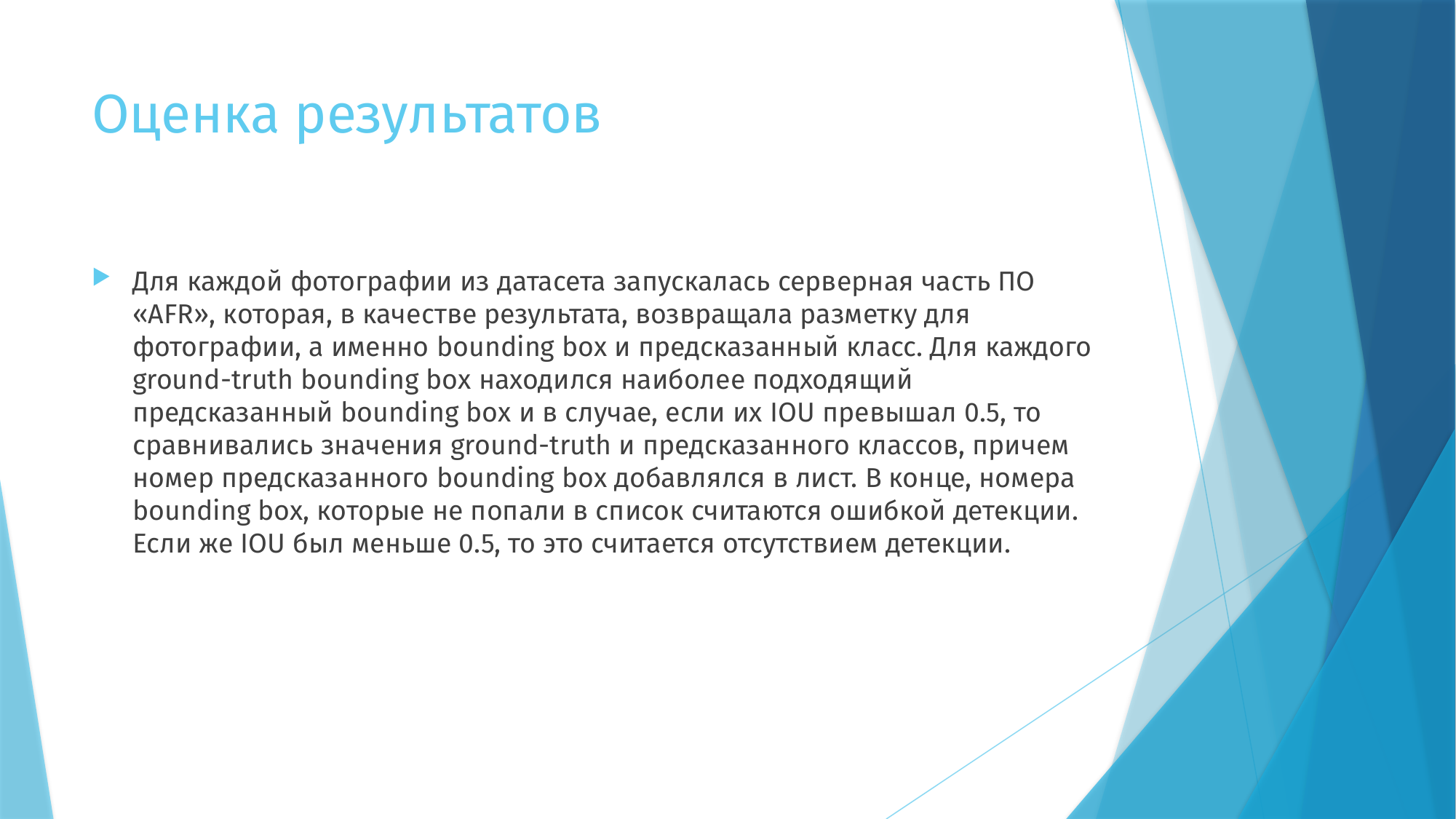

# Оценка результатов
Для каждой фотографии из датасета запускалась серверная часть ПО «AFR», которая, в качестве результата, возвращала разметку для фотографии, а именно bounding box и предсказанный класс. Для каждого ground-truth bounding box находился наиболее подходящий предсказанный bounding box и в случае, если их IOU превышал 0.5, то сравнивались значения ground-truth и предсказанного классов, причем номер предсказанного bounding box добавлялся в лист. В конце, номера bounding box, которые не попали в список считаются ошибкой детекции. Если же IOU был меньше 0.5, то это считается отсутствием детекции.